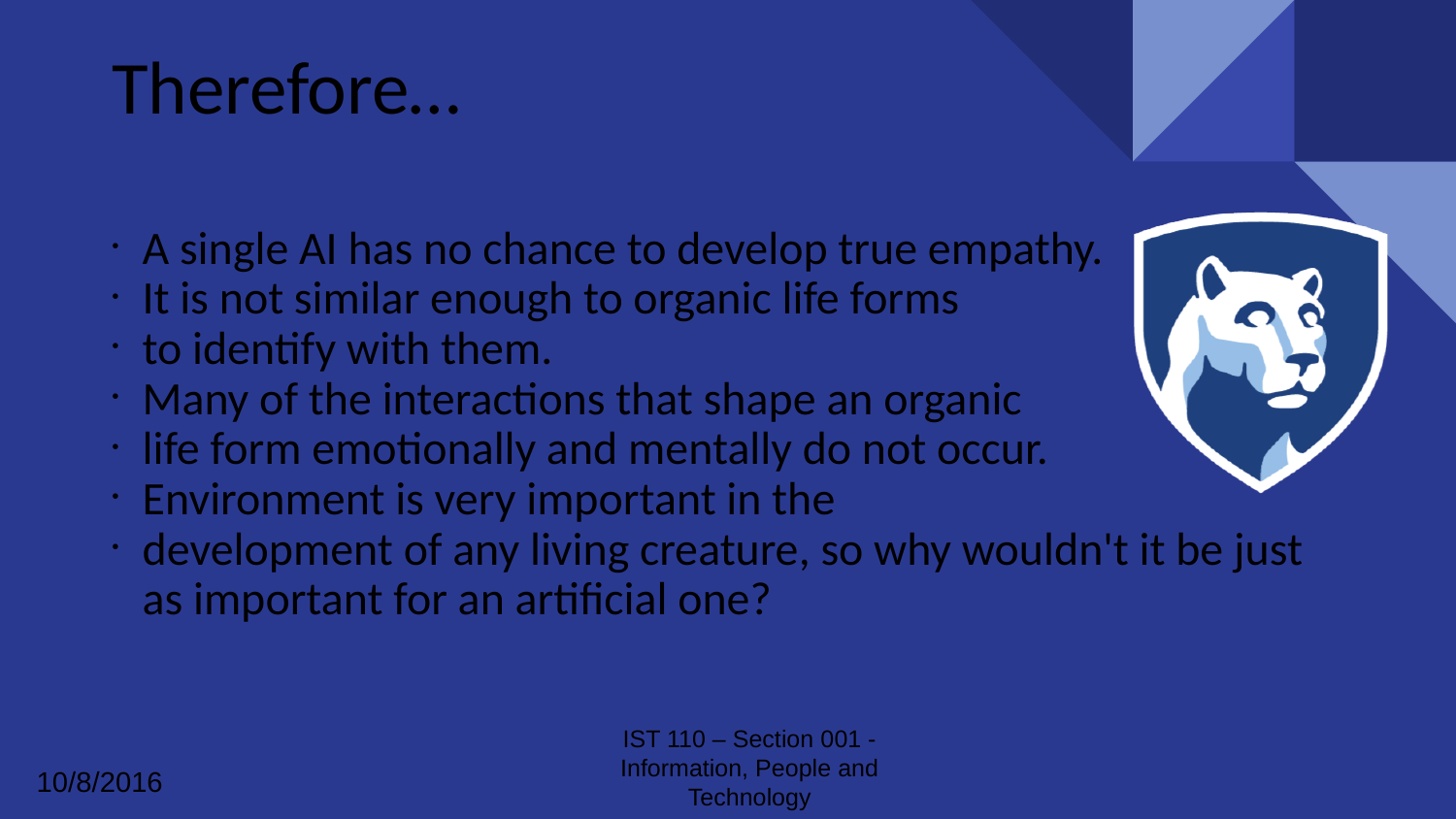

Therefore…
A single AI has no chance to develop true empathy.
It is not similar enough to organic life forms
to identify with them.
Many of the interactions that shape an organic
life form emotionally and mentally do not occur.
Environment is very important in the
development of any living creature, so why wouldn't it be just as important for an artificial one?
#